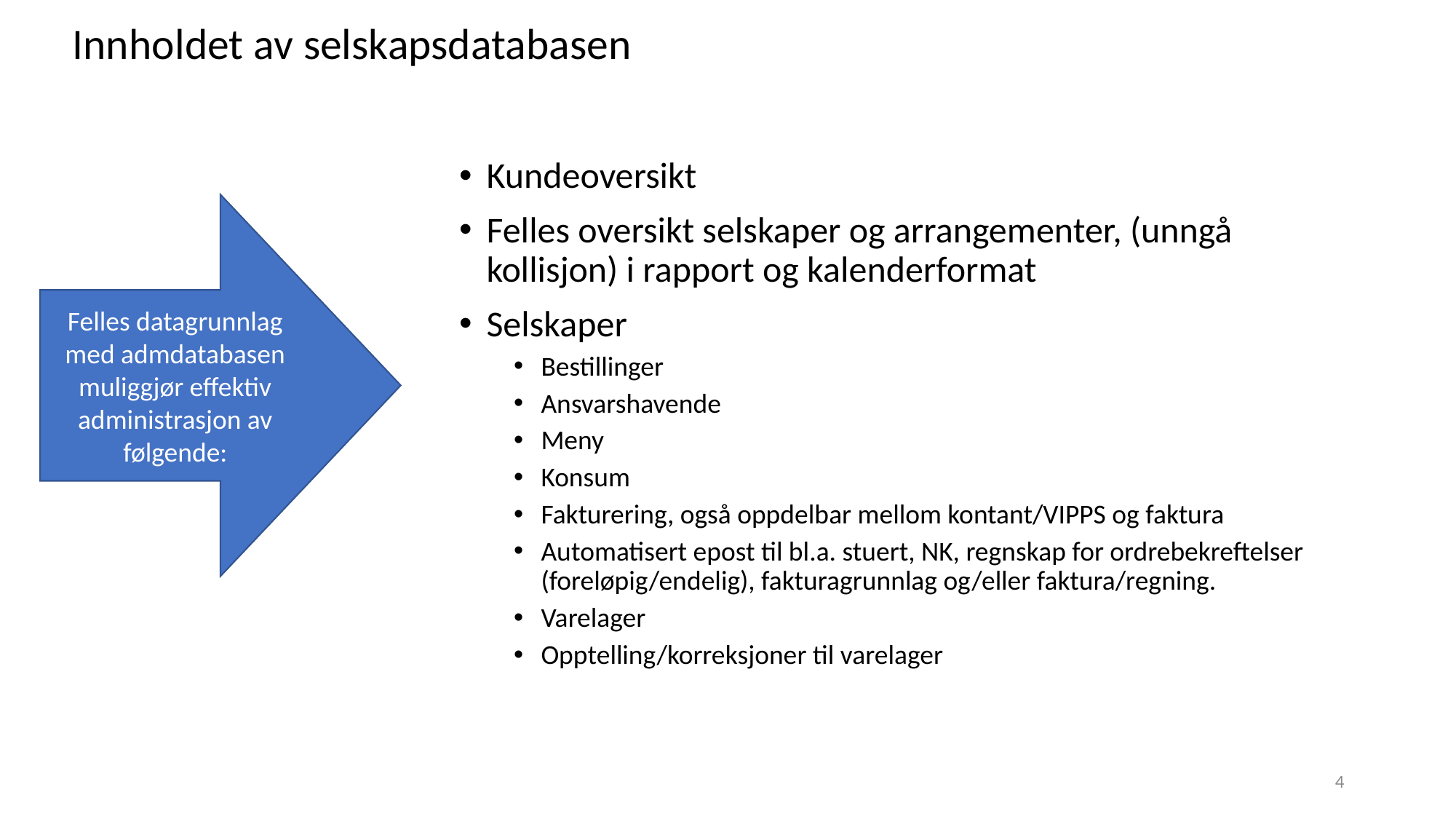

# Innholdet av selskapsdatabasen
Kundeoversikt
Felles oversikt selskaper og arrangementer, (unngå kollisjon) i rapport og kalenderformat
Selskaper
Bestillinger
Ansvarshavende
Meny
Konsum
Fakturering, også oppdelbar mellom kontant/VIPPS og faktura
Automatisert epost til bl.a. stuert, NK, regnskap for ordrebekreftelser (foreløpig/endelig), fakturagrunnlag og/eller faktura/regning.
Varelager
Opptelling/korreksjoner til varelager
Felles datagrunnlag med admdatabasen muliggjør effektiv administrasjon av følgende:

4